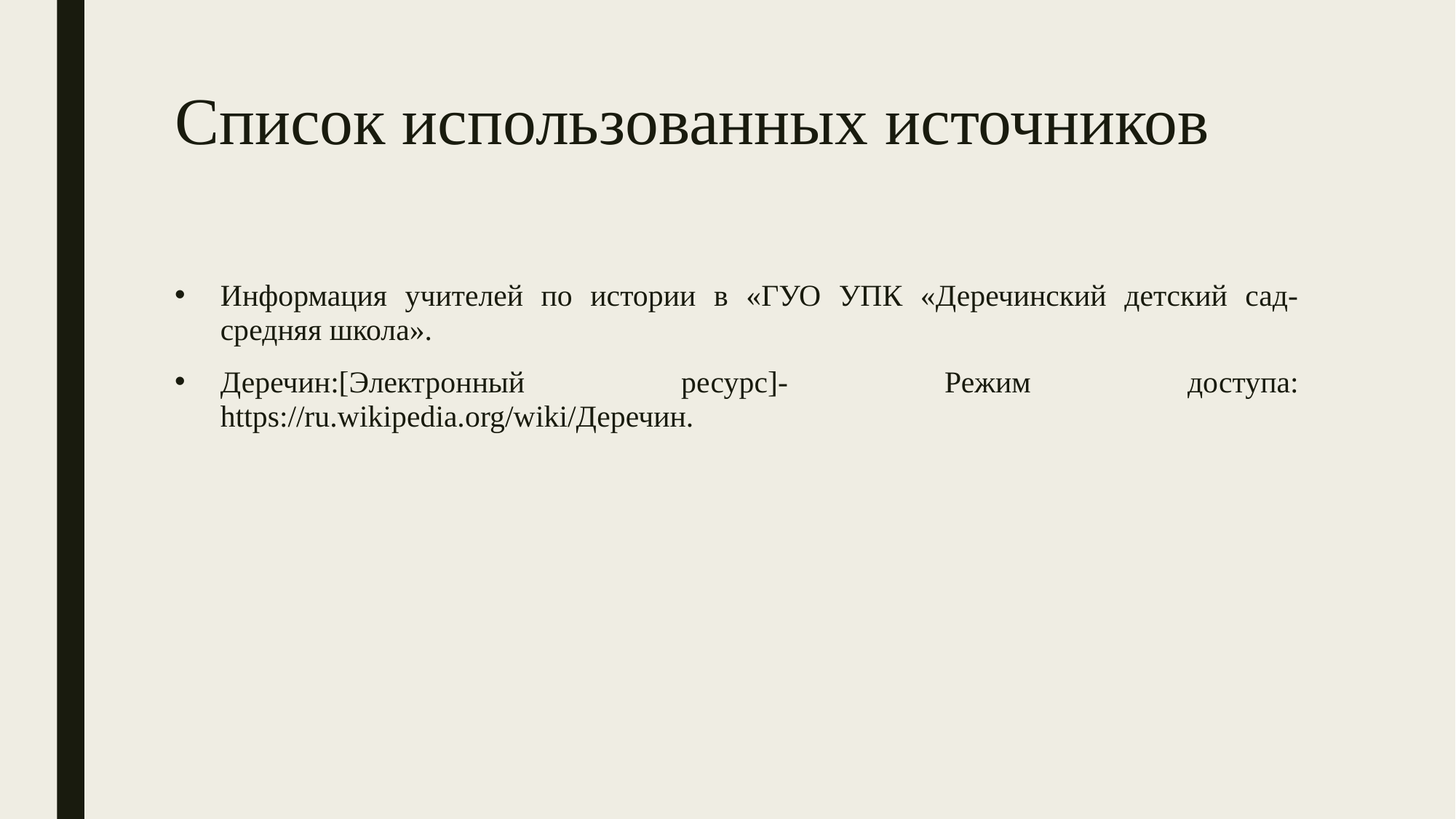

# Список использованных источников
Информация учителей по истории в «ГУО УПК «Деречинский детский сад-средняя школа».
Деречин:[Электронный ресурс]- Режим доступа: https://ru.wikipedia.org/wiki/Деречин.